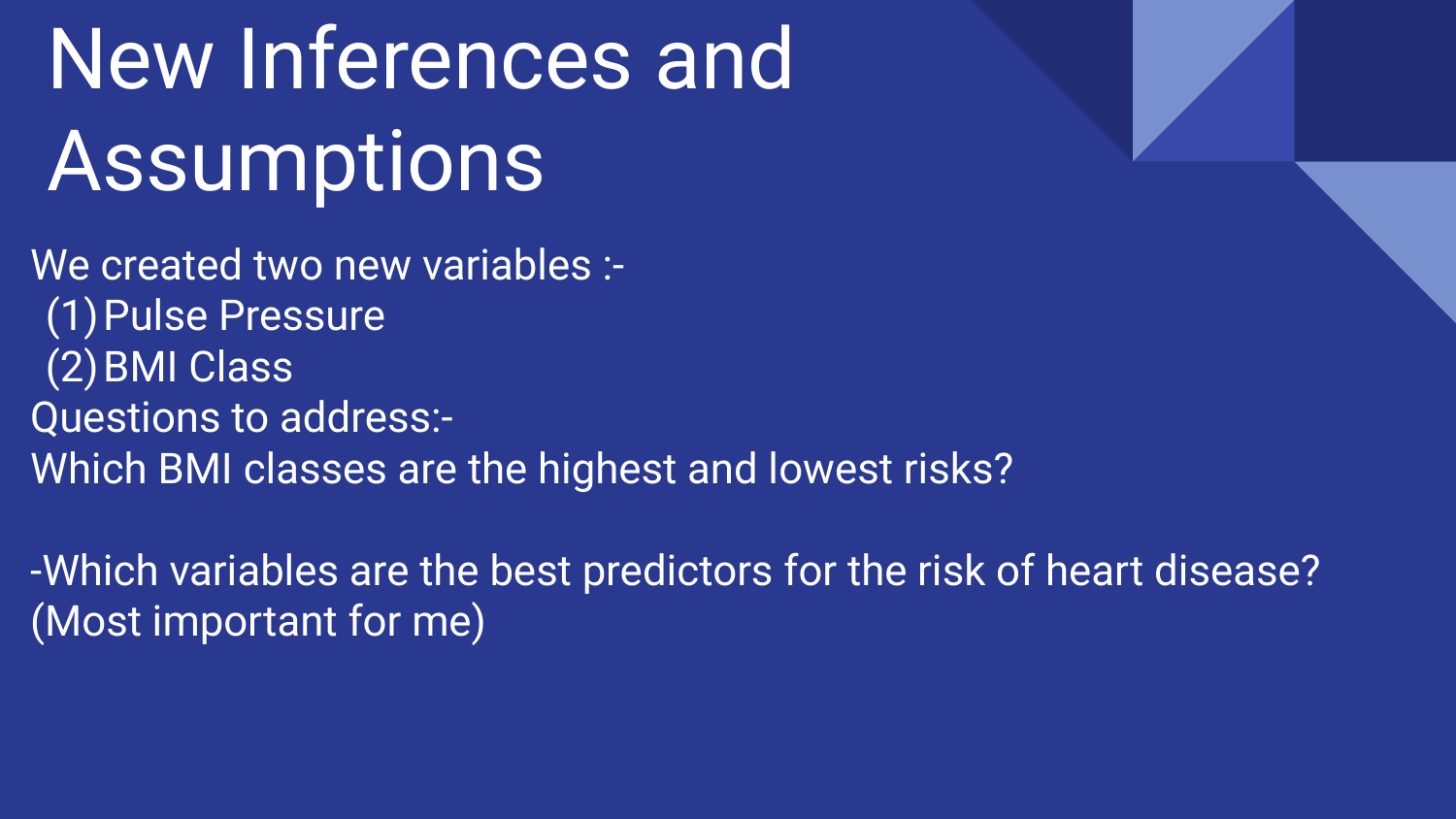

# New Inferences and Assumptions
We created two new variables :-
Pulse Pressure
BMI Class
Questions to address:-
Which BMI classes are the highest and lowest risks?

-Which variables are the best predictors for the risk of heart disease?
(Most important for me)